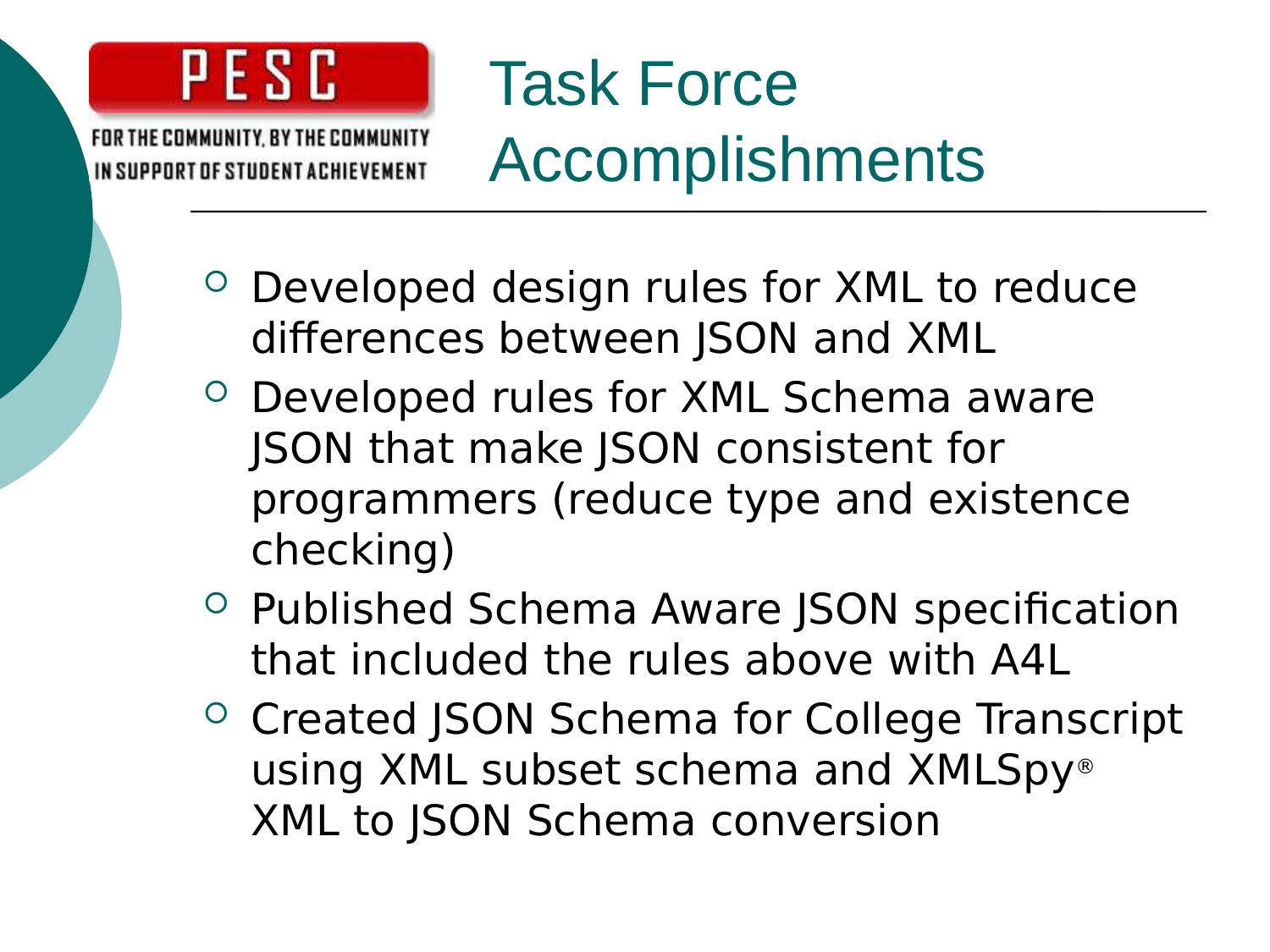

# Task Force Accomplishments
Developed design rules for XML to reduce differences between JSON and XML
Developed rules for XML Schema aware JSON that make JSON consistent for programmers (reduce type and existence checking)
Published Schema Aware JSON specification that included the rules above with A4L
Created JSON Schema for College Transcript using XML subset schema and XMLSpy® XML to JSON Schema conversion